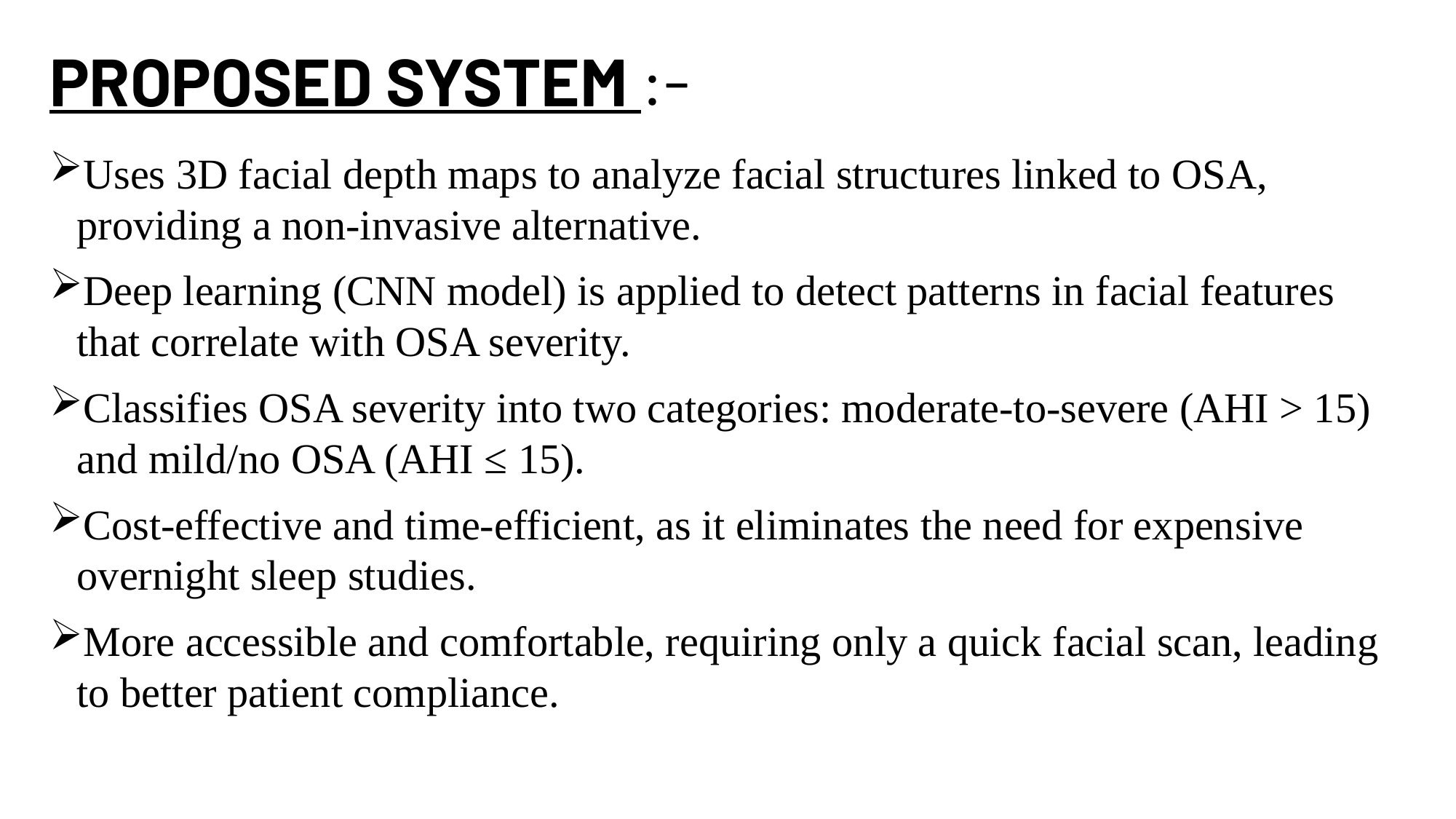

# PROPOSED SYSTEM :-
Uses 3D facial depth maps to analyze facial structures linked to OSA, providing a non-invasive alternative.
Deep learning (CNN model) is applied to detect patterns in facial features that correlate with OSA severity.
Classifies OSA severity into two categories: moderate-to-severe (AHI > 15) and mild/no OSA (AHI ≤ 15).
Cost-effective and time-efficient, as it eliminates the need for expensive overnight sleep studies.
More accessible and comfortable, requiring only a quick facial scan, leading to better patient compliance.